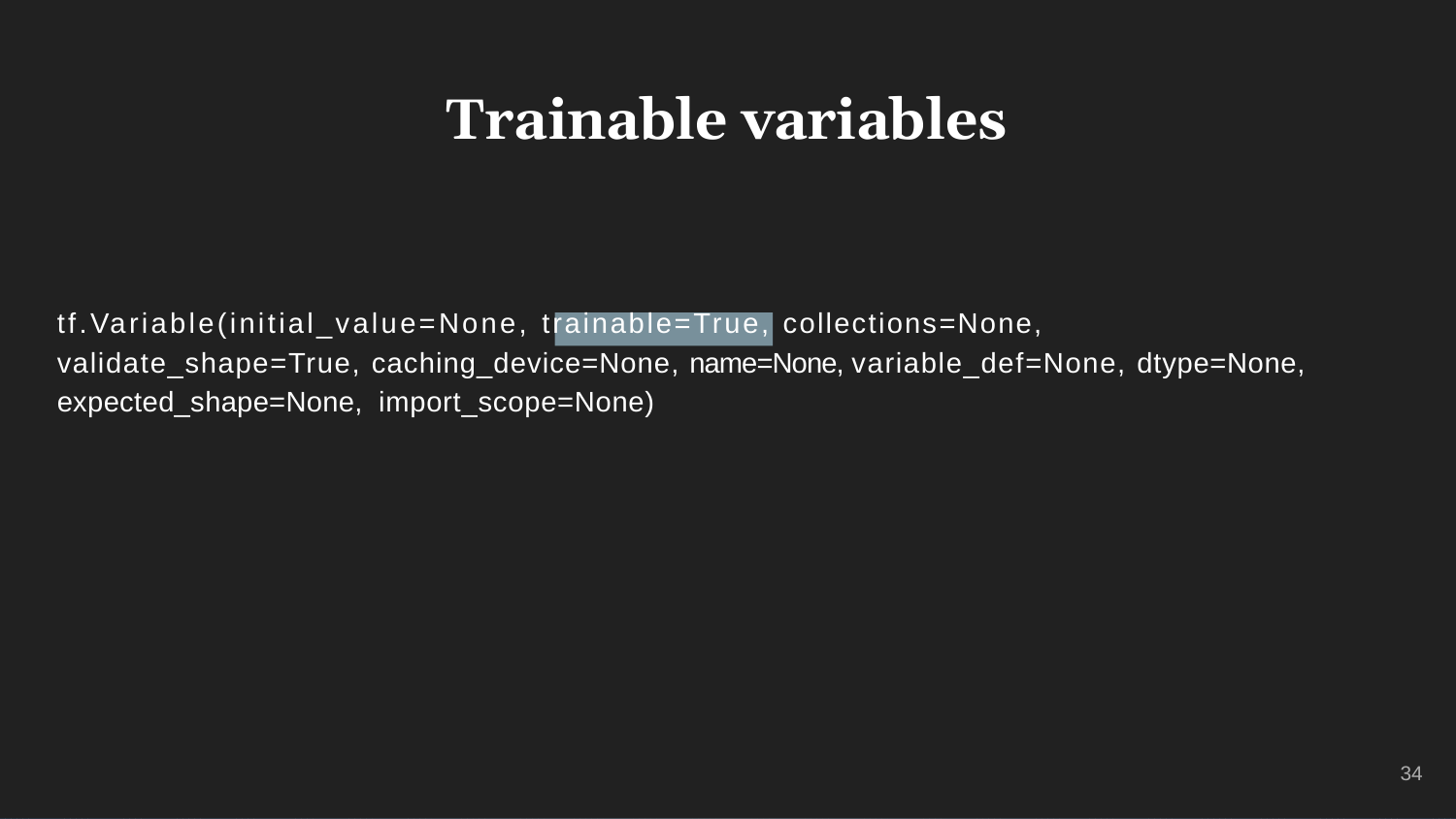

# Trainable variables
tf.Variable(initial_value=None, trainable=True, collections=None,  validate_shape=True, caching_device=None, name=None, variable_def=None, dtype=None,  expected_shape=None, import_scope=None)

34